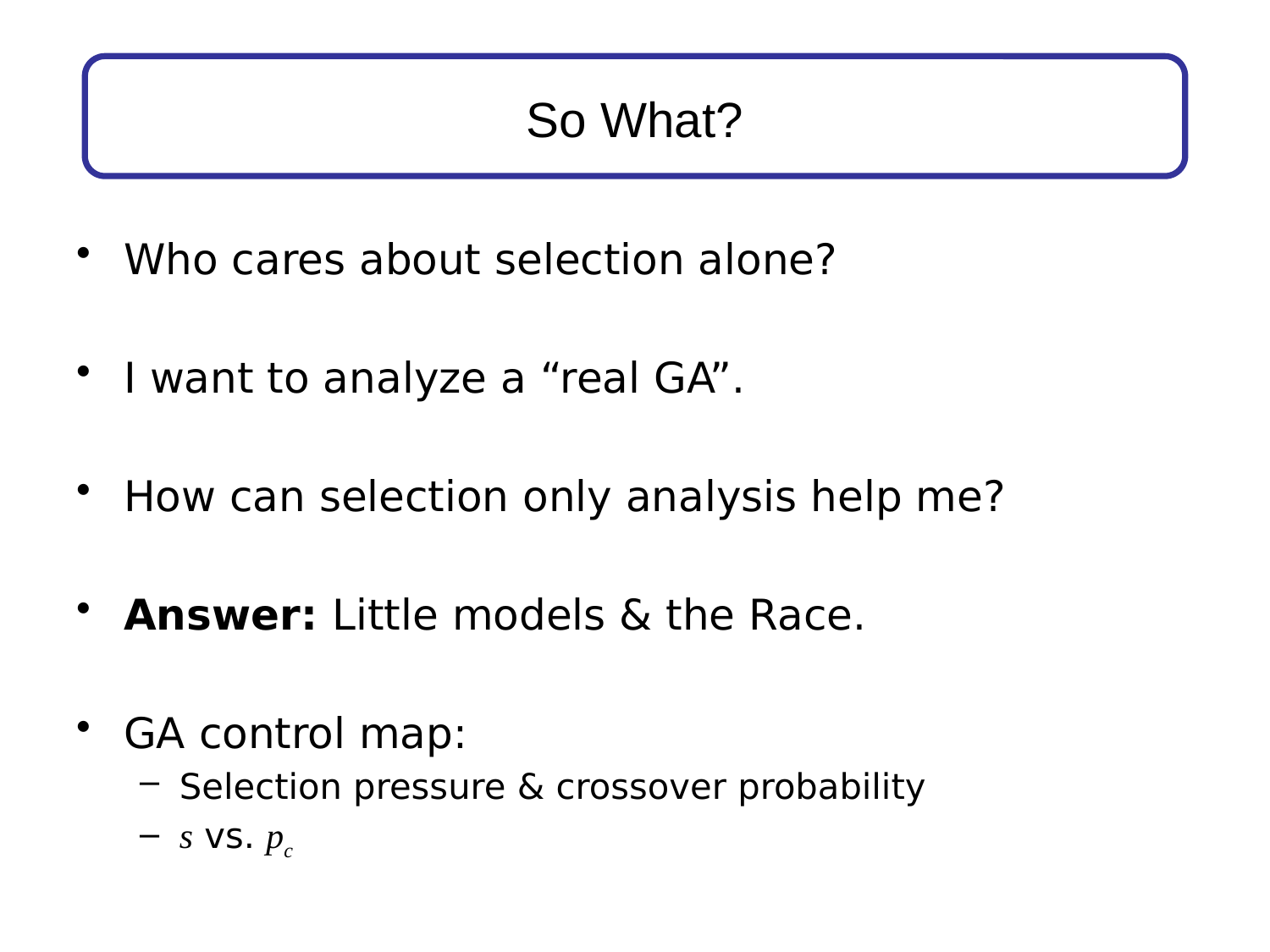

# So What?
Who cares about selection alone?

I want to analyze a “real GA”.

How can selection only analysis help me?

Answer: Little models & the Race.

GA control map:
Selection pressure & crossover probability
s vs. pc